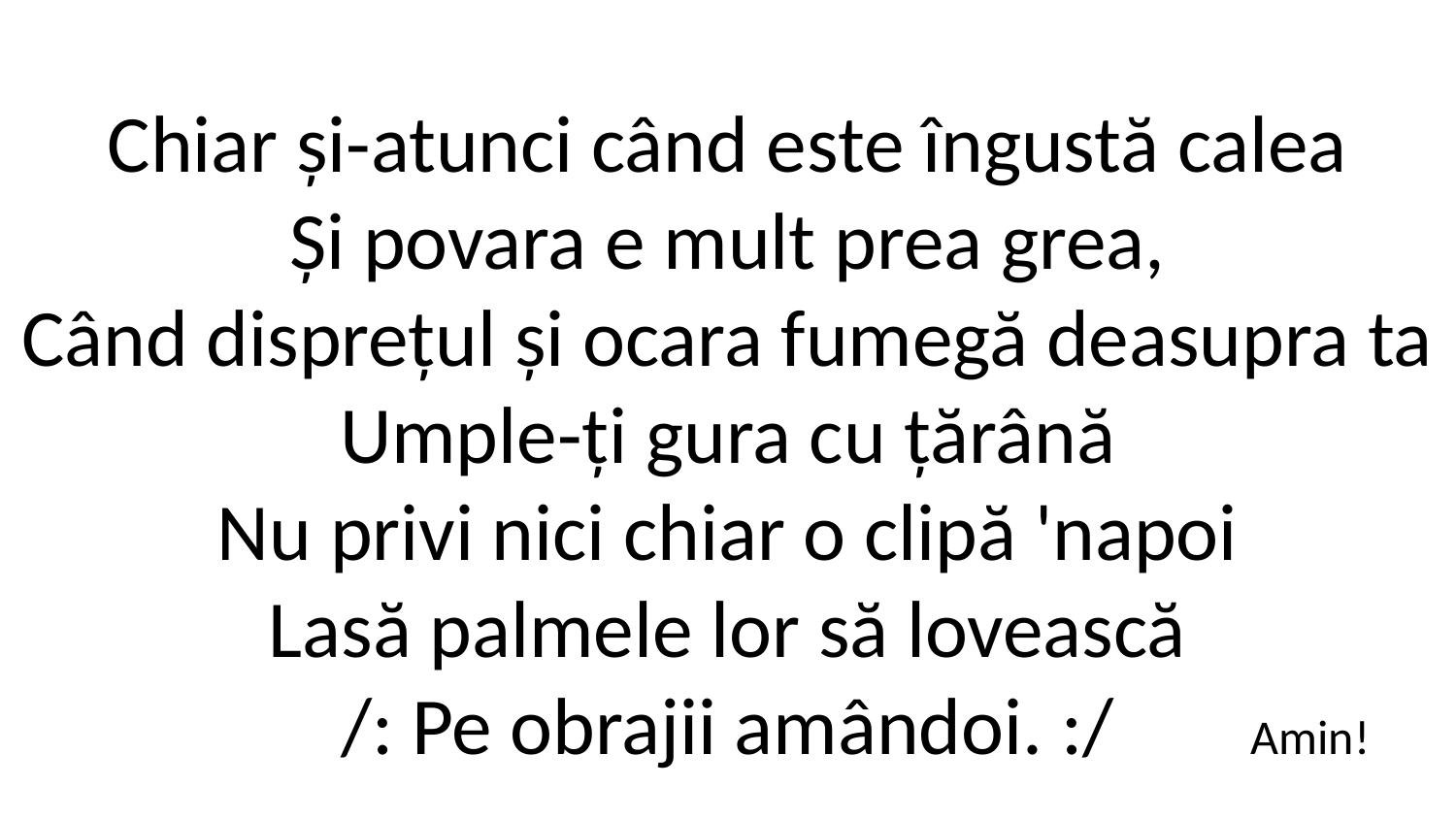

Chiar și-atunci când este îngustă calea
Și povara e mult prea grea,
Când disprețul și ocara fumegă deasupra ta
Umple-ți gura cu țărână
Nu privi nici chiar o clipă 'napoi
Lasă palmele lor să lovească
/: Pe obrajii amândoi. :/

Amin!